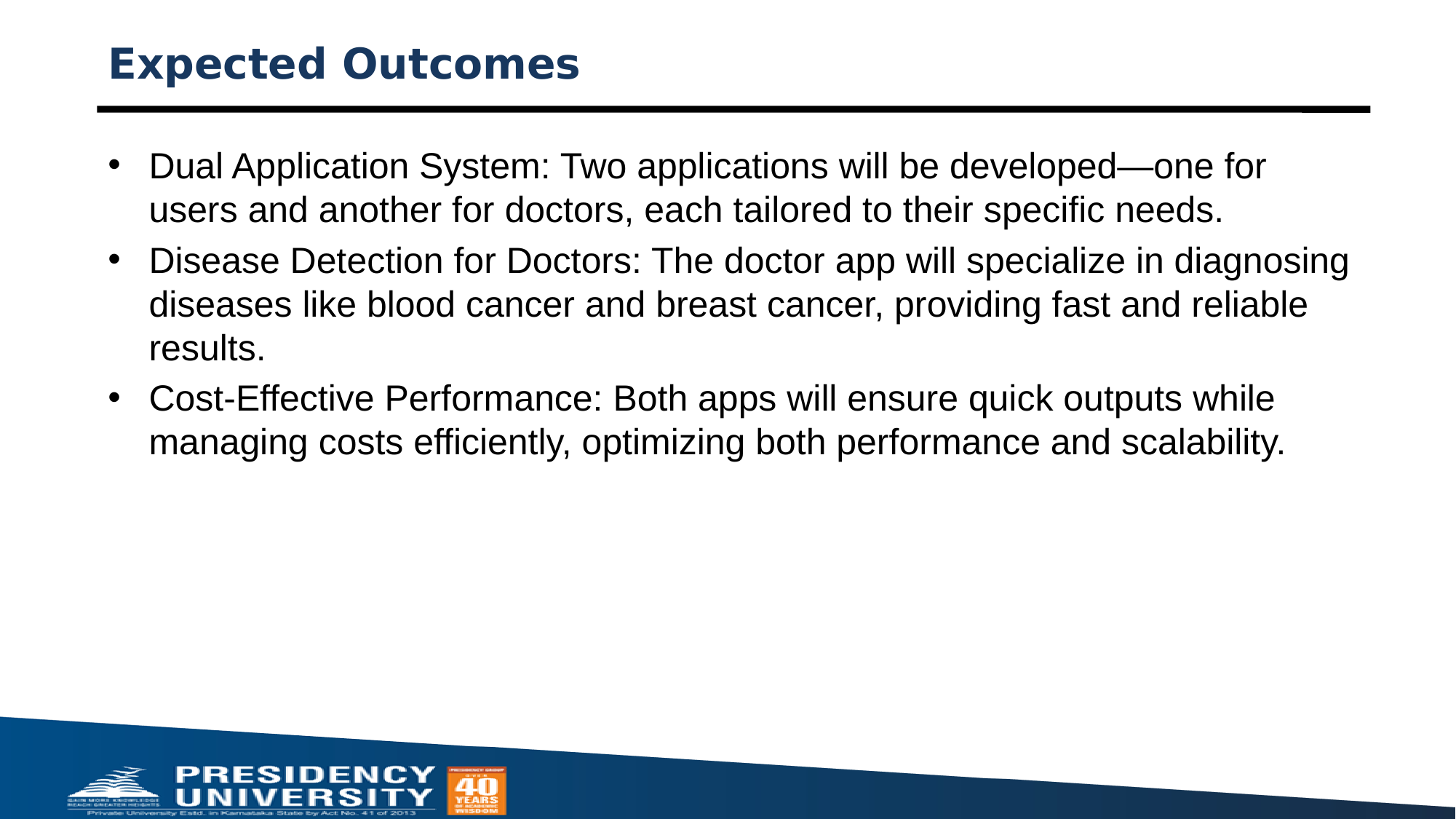

# Expected Outcomes
Dual Application System: Two applications will be developed—one for users and another for doctors, each tailored to their specific needs.
Disease Detection for Doctors: The doctor app will specialize in diagnosing diseases like blood cancer and breast cancer, providing fast and reliable results.
Cost-Effective Performance: Both apps will ensure quick outputs while managing costs efficiently, optimizing both performance and scalability.